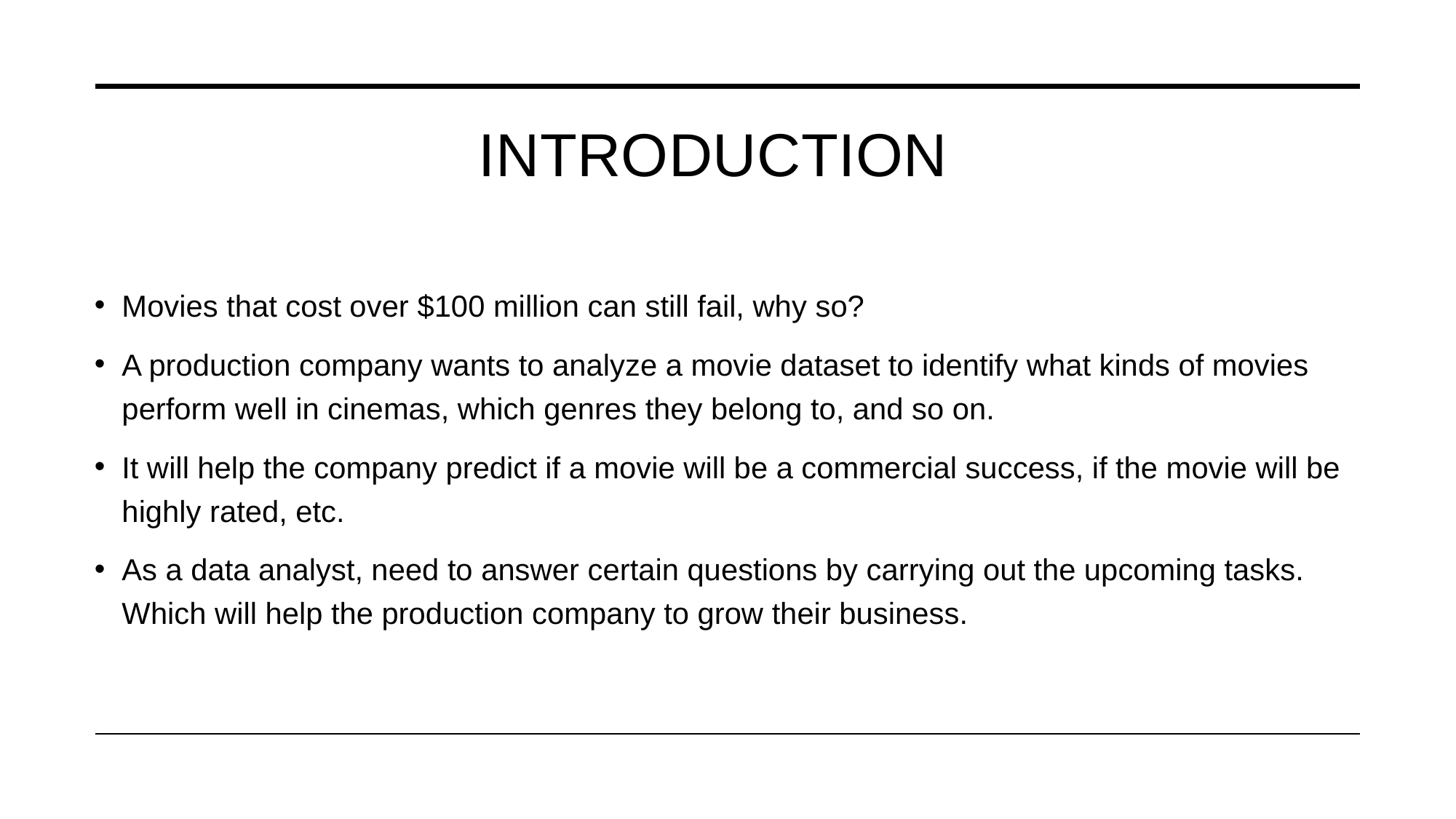

# Introduction
Movies that cost over $100 million can still fail, why so?
A production company wants to analyze a movie dataset to identify what kinds of movies perform well in cinemas, which genres they belong to, and so on.
It will help the company predict if a movie will be a commercial success, if the movie will be highly rated, etc.
As a data analyst, need to answer certain questions by carrying out the upcoming tasks. Which will help the production company to grow their business.